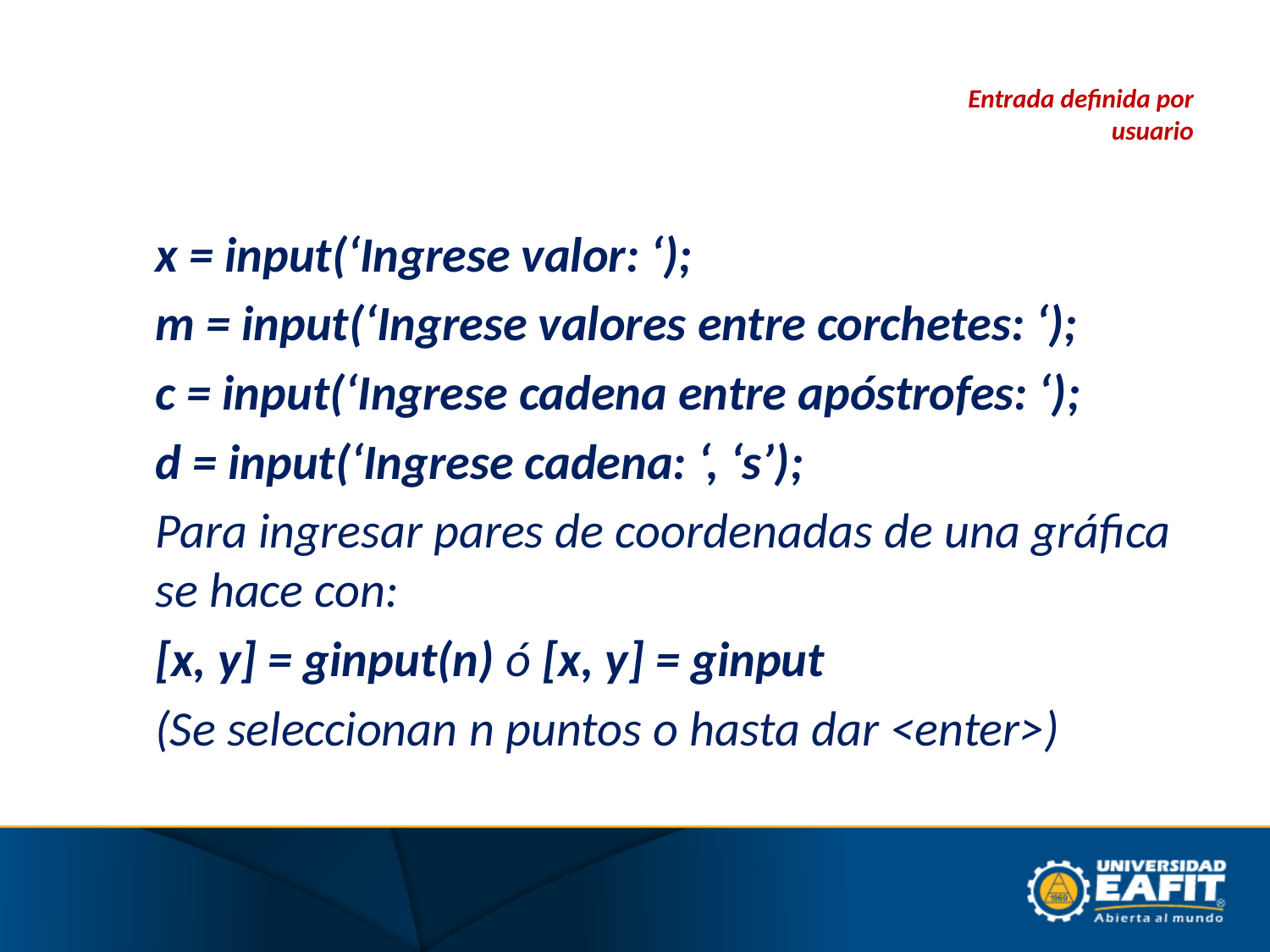

# Entrada definida por usuario
	x = input(‘Ingrese valor: ‘);
	m = input(‘Ingrese valores entre corchetes: ‘);
	c = input(‘Ingrese cadena entre apóstrofes: ‘);
	d = input(‘Ingrese cadena: ‘, ‘s’);
	Para ingresar pares de coordenadas de una gráfica se hace con:
	[x, y] = ginput(n) ó [x, y] = ginput
	(Se seleccionan n puntos o hasta dar <enter>)